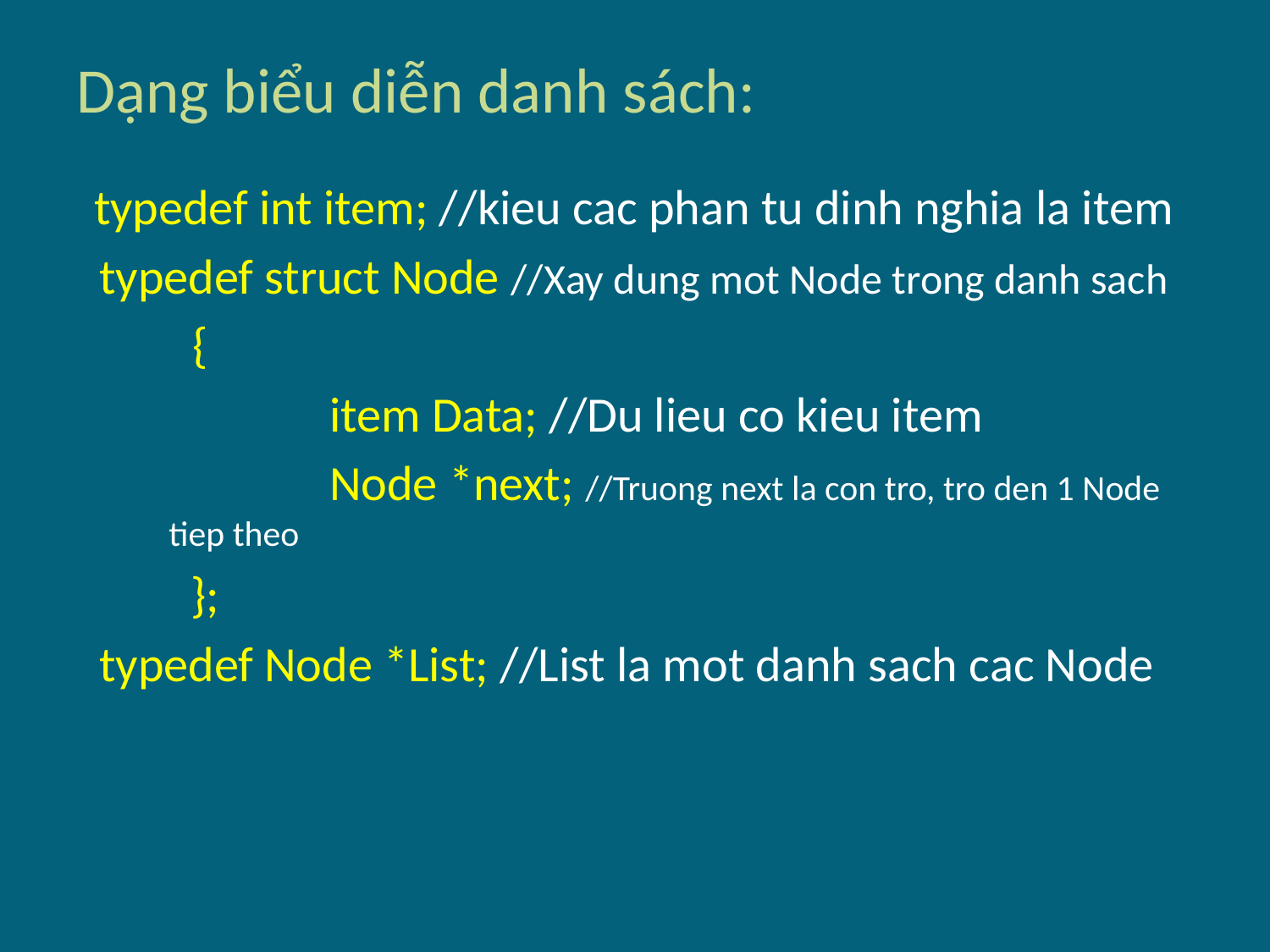

# Dạng biểu diễn danh sách:
   typedef int item; //kieu cac phan tu dinh nghia la item
   typedef struct Node //Xay dung mot Node trong danh sach
{
   		   item Data; //Du lieu co kieu item
		   Node *next; //Truong next la con tro, tro den 1 Node tiep theo
	  };
   typedef Node *List; //List la mot danh sach cac Node